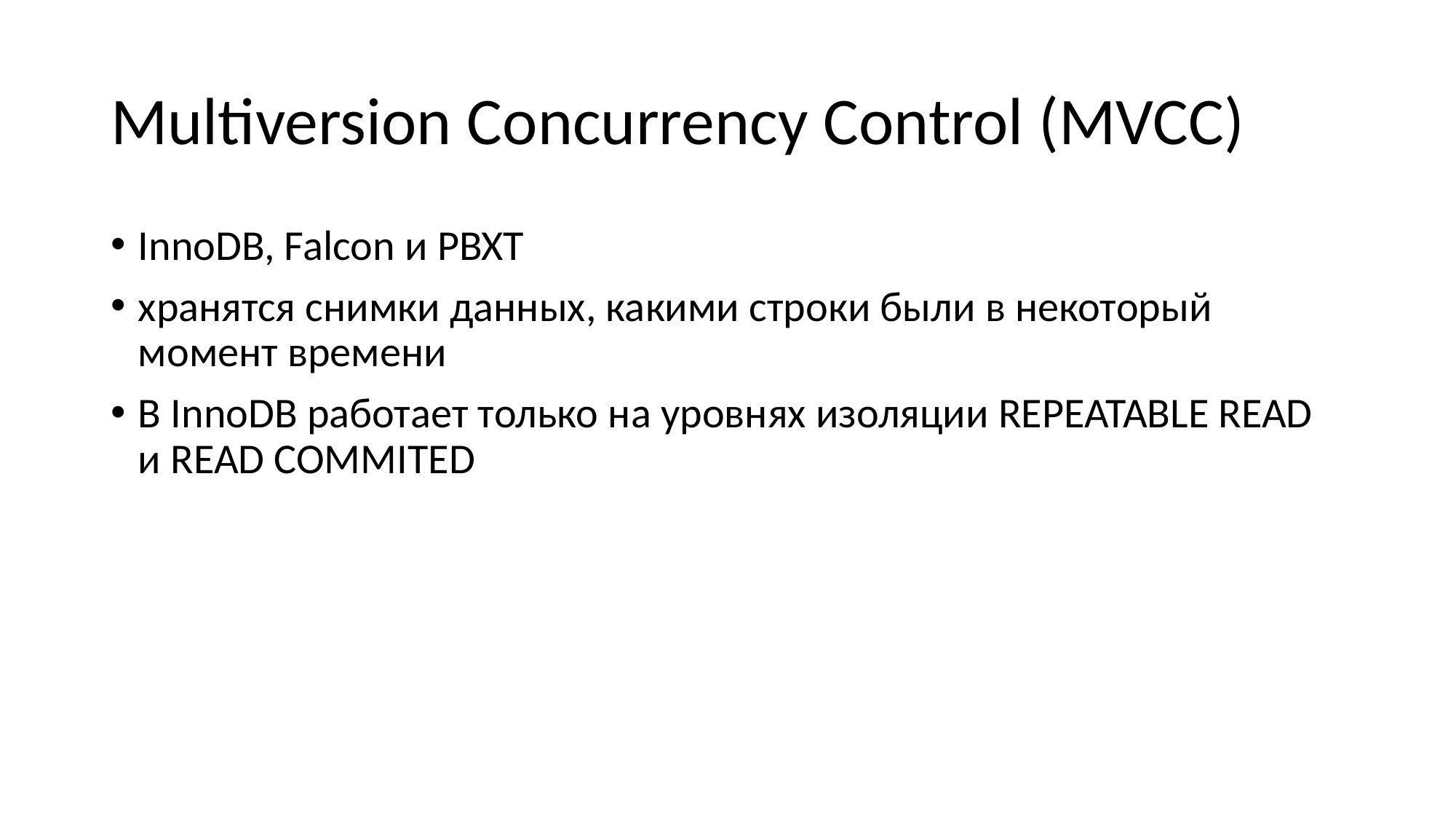

# Multiversion Concurrency Control (MVCC)
InnoDB, Falcon и PBXT
хранятся снимки данных, какими строки были в некоторый момент времени
В InnoDB работает только на уровнях изоляции REPEATABLE READ и READ COMMITED